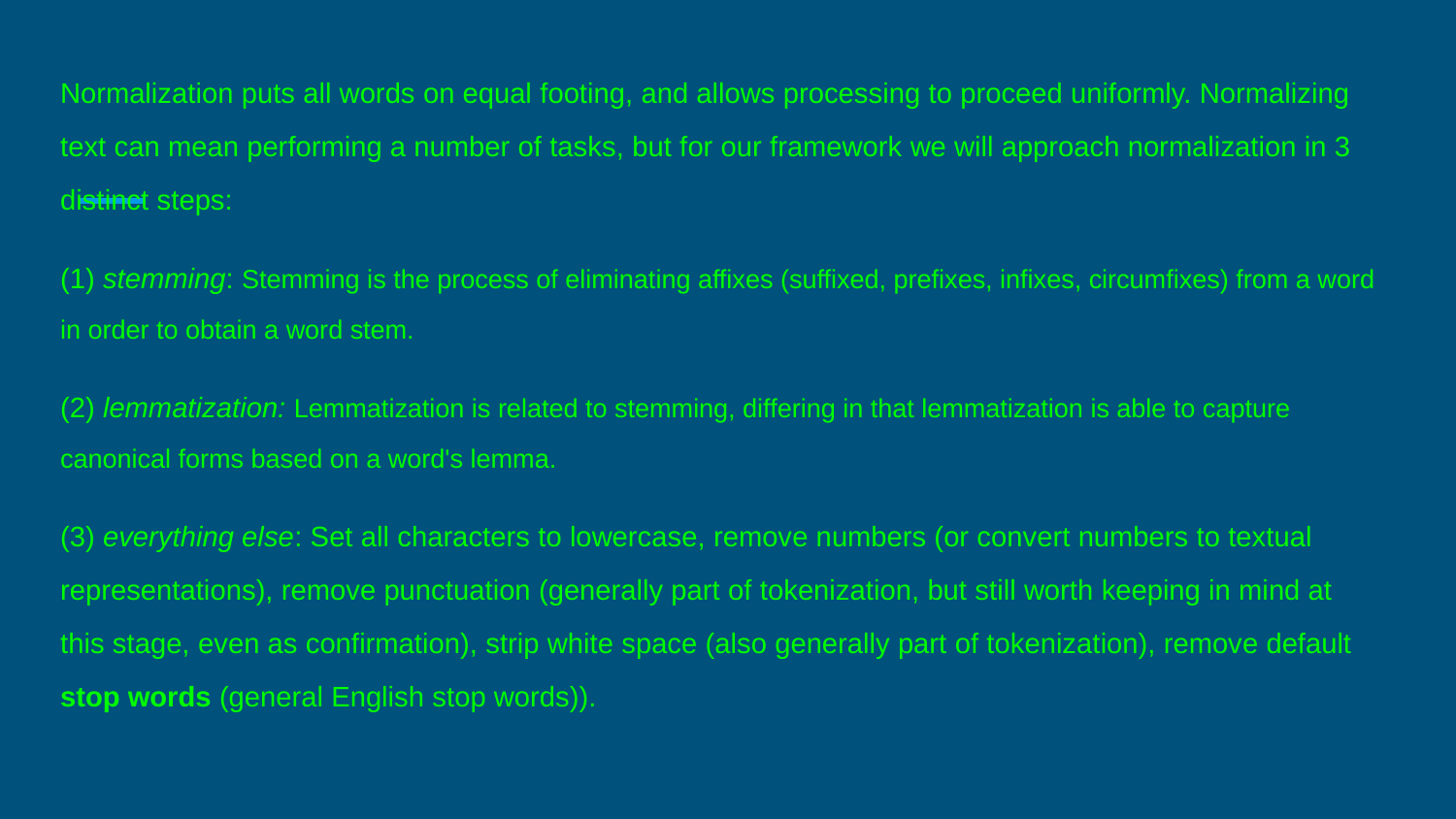

Normalization puts all words on equal footing, and allows processing to proceed uniformly. Normalizing text can mean performing a number of tasks, but for our framework we will approach normalization in 3 distinct steps:
(1) stemming: Stemming is the process of eliminating affixes (suffixed, prefixes, infixes, circumfixes) from a word in order to obtain a word stem.
(2) lemmatization: Lemmatization is related to stemming, differing in that lemmatization is able to capture canonical forms based on a word's lemma.
(3) everything else: Set all characters to lowercase, remove numbers (or convert numbers to textual representations), remove punctuation (generally part of tokenization, but still worth keeping in mind at this stage, even as confirmation), strip white space (also generally part of tokenization), remove default stop words (general English stop words)).

# .